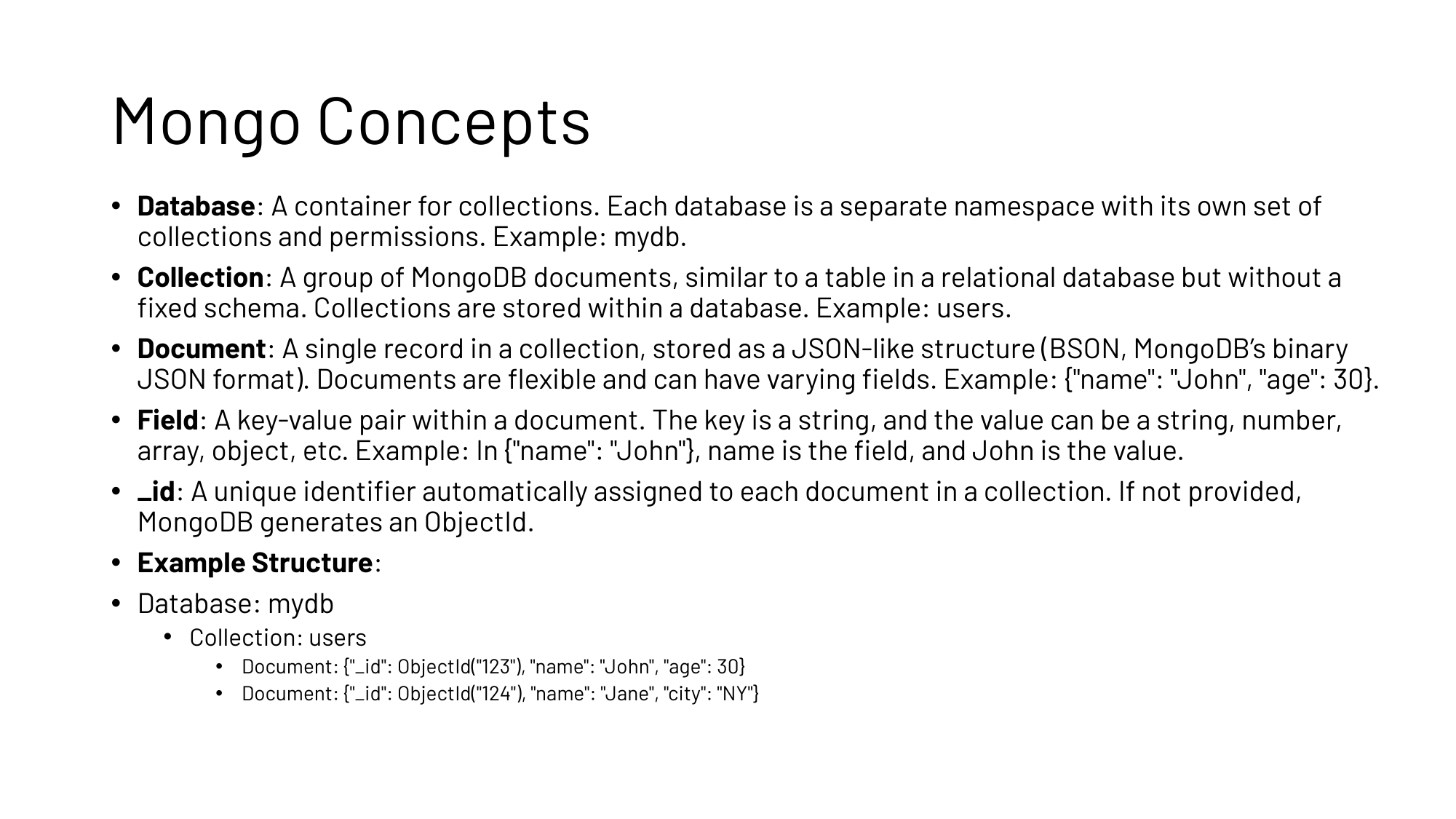

# Mongo Concepts
Database: A container for collections. Each database is a separate namespace with its own set of collections and permissions. Example: mydb.
Collection: A group of MongoDB documents, similar to a table in a relational database but without a fixed schema. Collections are stored within a database. Example: users.
Document: A single record in a collection, stored as a JSON-like structure (BSON, MongoDB’s binary JSON format). Documents are flexible and can have varying fields. Example: {"name": "John", "age": 30}.
Field: A key-value pair within a document. The key is a string, and the value can be a string, number, array, object, etc. Example: In {"name": "John"}, name is the field, and John is the value.
_id: A unique identifier automatically assigned to each document in a collection. If not provided, MongoDB generates an ObjectId.
Example Structure:
Database: mydb
Collection: users
Document: {"_id": ObjectId("123"), "name": "John", "age": 30}
Document: {"_id": ObjectId("124"), "name": "Jane", "city": "NY"}